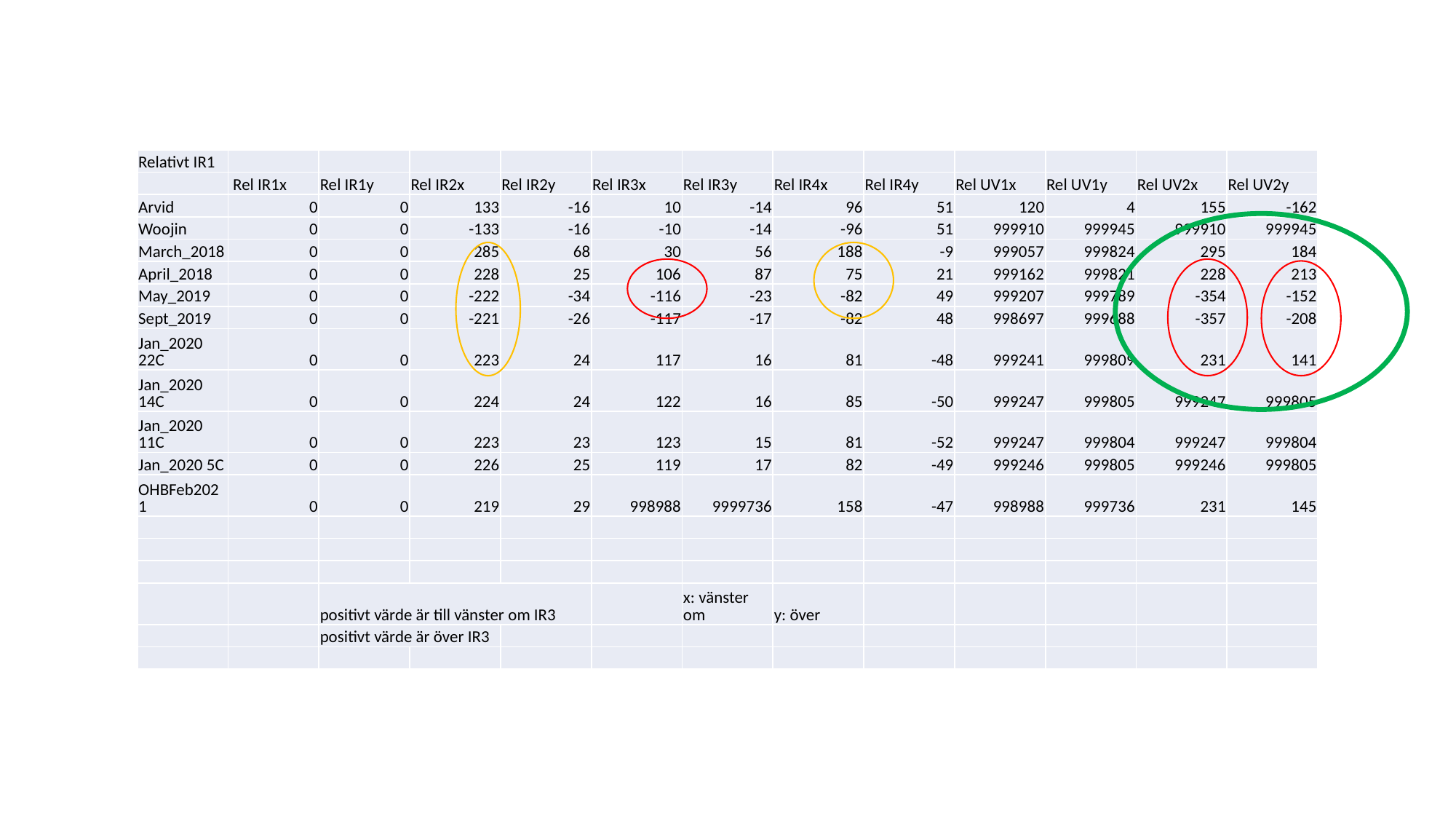

| Relativt IR1 |  |  |  |  |  |  |  |  |  |  |  |  |
| --- | --- | --- | --- | --- | --- | --- | --- | --- | --- | --- | --- | --- |
|  | Rel IR1x | Rel IR1y | Rel IR2x | Rel IR2y | Rel IR3x | Rel IR3y | Rel IR4x | Rel IR4y | Rel UV1x | Rel UV1y | Rel UV2x | Rel UV2y |
| Arvid | 0 | 0 | 133 | -16 | 10 | -14 | 96 | 51 | 120 | 4 | 155 | -162 |
| Woojin | 0 | 0 | -133 | -16 | -10 | -14 | -96 | 51 | 999910 | 999945 | 999910 | 999945 |
| March\_2018 | 0 | 0 | 285 | 68 | 30 | 56 | 188 | -9 | 999057 | 999824 | 295 | 184 |
| April\_2018 | 0 | 0 | 228 | 25 | 106 | 87 | 75 | 21 | 999162 | 999821 | 228 | 213 |
| May\_2019 | 0 | 0 | -222 | -34 | -116 | -23 | -82 | 49 | 999207 | 999789 | -354 | -152 |
| Sept\_2019 | 0 | 0 | -221 | -26 | -117 | -17 | -82 | 48 | 998697 | 999688 | -357 | -208 |
| Jan\_2020 22C | 0 | 0 | 223 | 24 | 117 | 16 | 81 | -48 | 999241 | 999809 | 231 | 141 |
| Jan\_2020 14C | 0 | 0 | 224 | 24 | 122 | 16 | 85 | -50 | 999247 | 999805 | 999247 | 999805 |
| Jan\_2020 11C | 0 | 0 | 223 | 23 | 123 | 15 | 81 | -52 | 999247 | 999804 | 999247 | 999804 |
| Jan\_2020 5C | 0 | 0 | 226 | 25 | 119 | 17 | 82 | -49 | 999246 | 999805 | 999246 | 999805 |
| OHBFeb2021 | 0 | 0 | 219 | 29 | 998988 | 9999736 | 158 | -47 | 998988 | 999736 | 231 | 145 |
|  |  |  |  |  |  |  |  |  |  |  |  |  |
|  |  |  |  |  |  |  |  |  |  |  |  |  |
|  |  |  |  |  |  |  |  |  |  |  |  |  |
|  |  | positivt värde är till vänster om IR3 |  |  |  | x: vänster om | y: över |  |  |  |  |  |
|  |  | positivt värde är över IR3 |  |  |  |  |  |  |  |  |  |  |
|  |  |  |  |  |  |  |  |  |  |  |  |  |